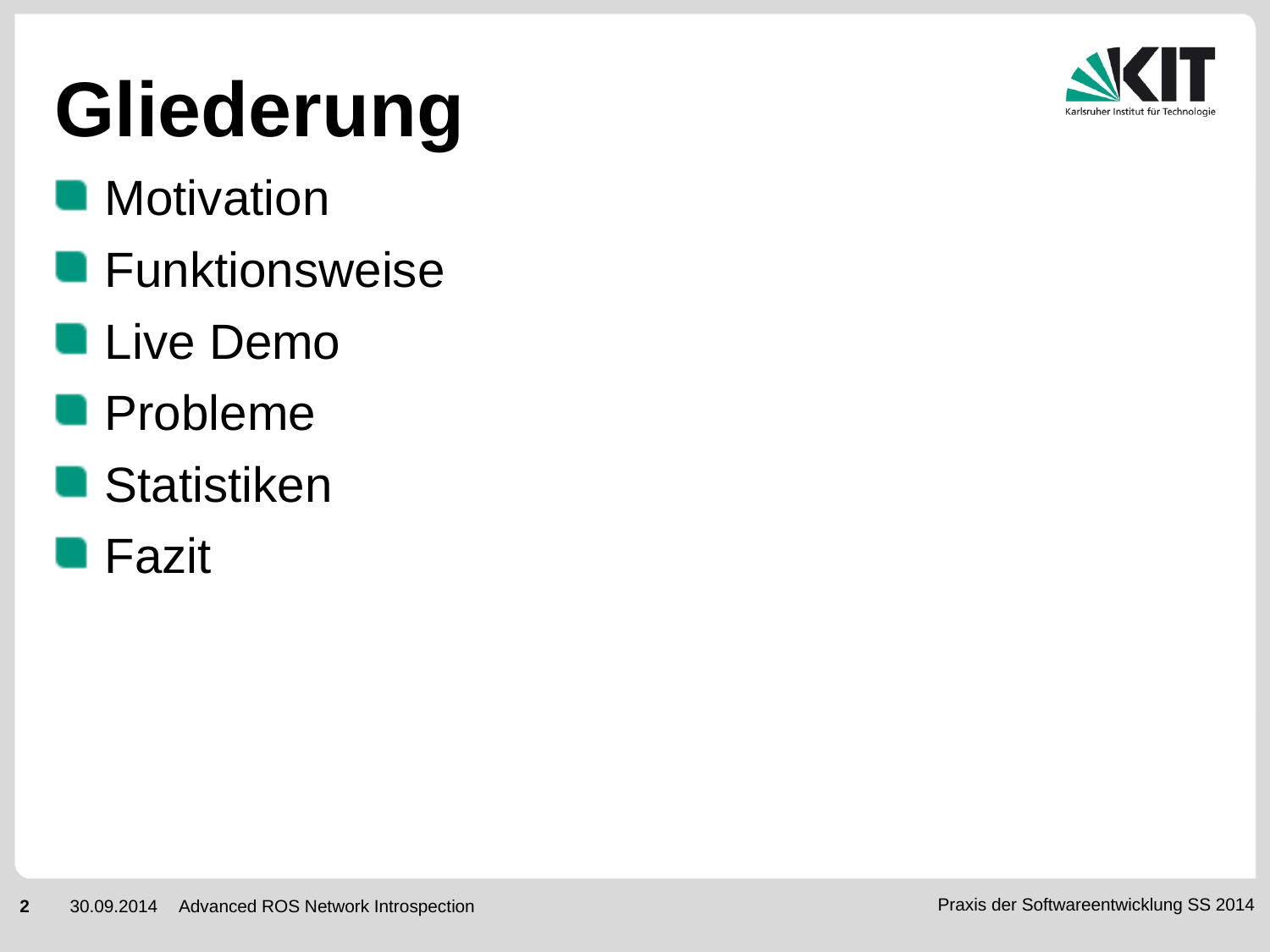

Gliederung
Motivation
Funktionsweise
Live Demo
Probleme
Statistiken
Fazit
Advanced ROS Network Introspection